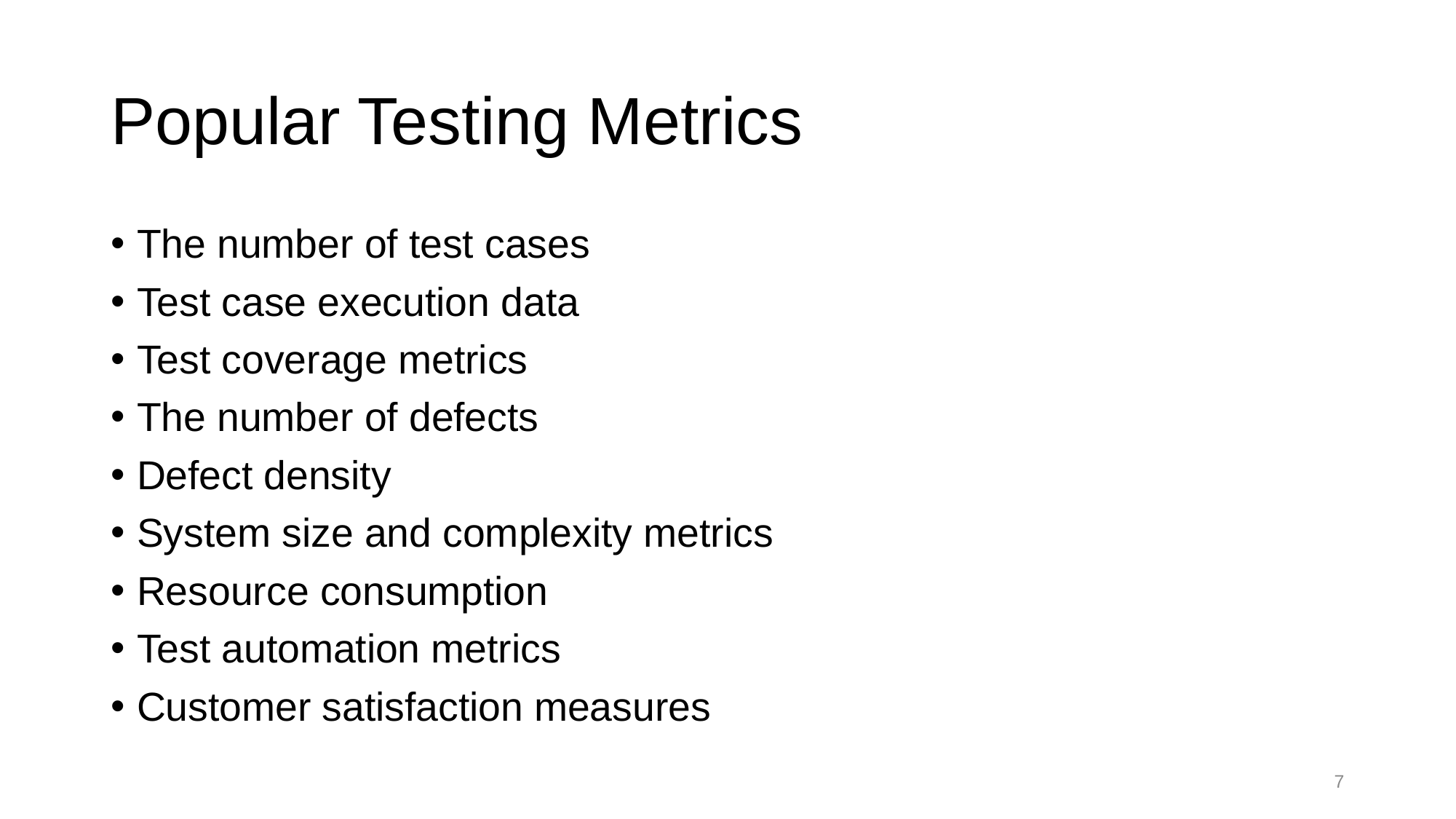

# Popular Testing Metrics
The number of test cases
Test case execution data
Test coverage metrics
The number of defects
Defect density
System size and complexity metrics
Resource consumption
Test automation metrics
Customer satisfaction measures

7